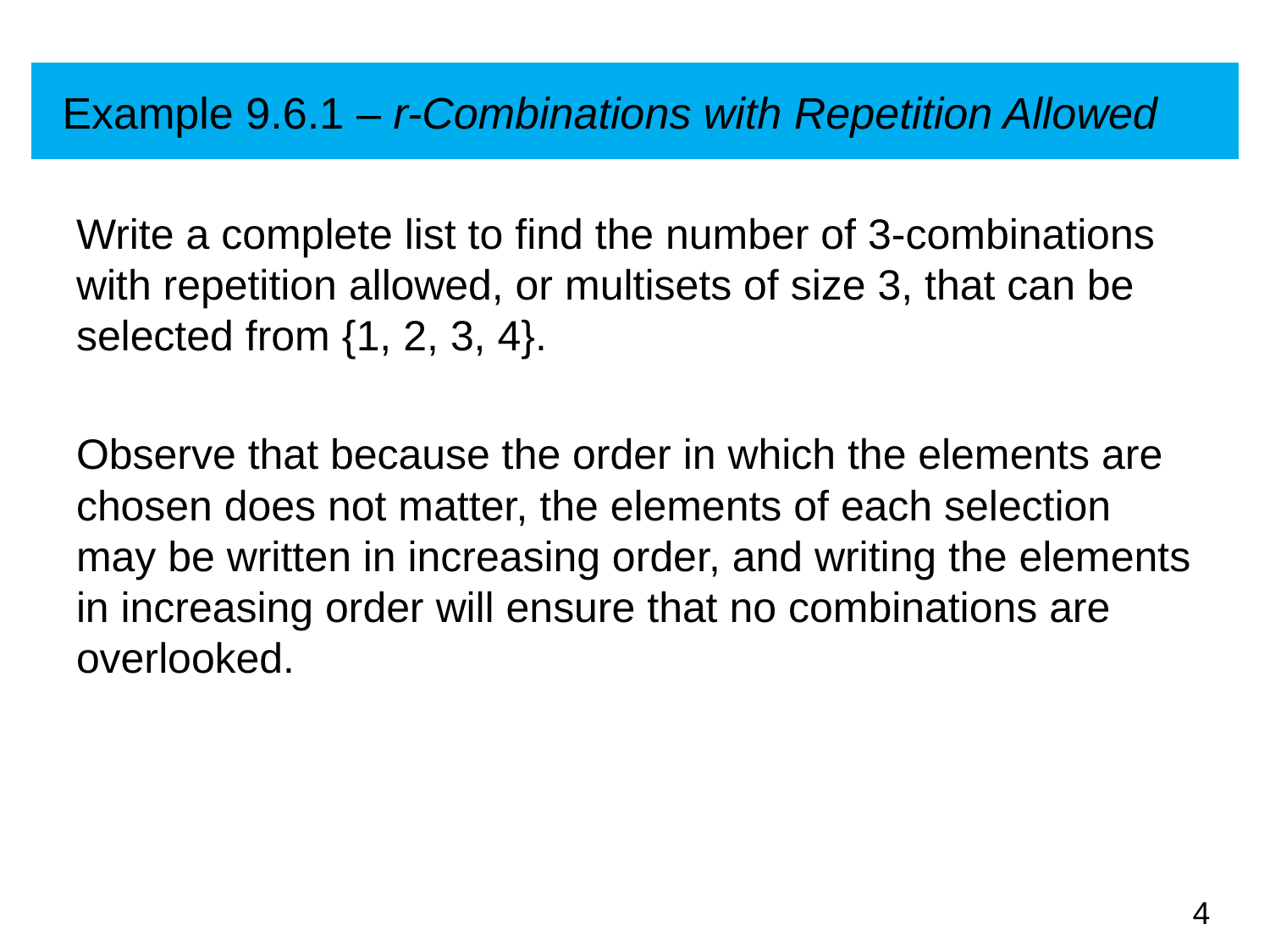

# Example 9.6.1 – r-Combinations with Repetition Allowed
Write a complete list to find the number of 3-combinations with repetition allowed, or multisets of size 3, that can be selected from {1, 2, 3, 4}.

Observe that because the order in which the elements are chosen does not matter, the elements of each selection may be written in increasing order, and writing the elements in increasing order will ensure that no combinations are overlooked.